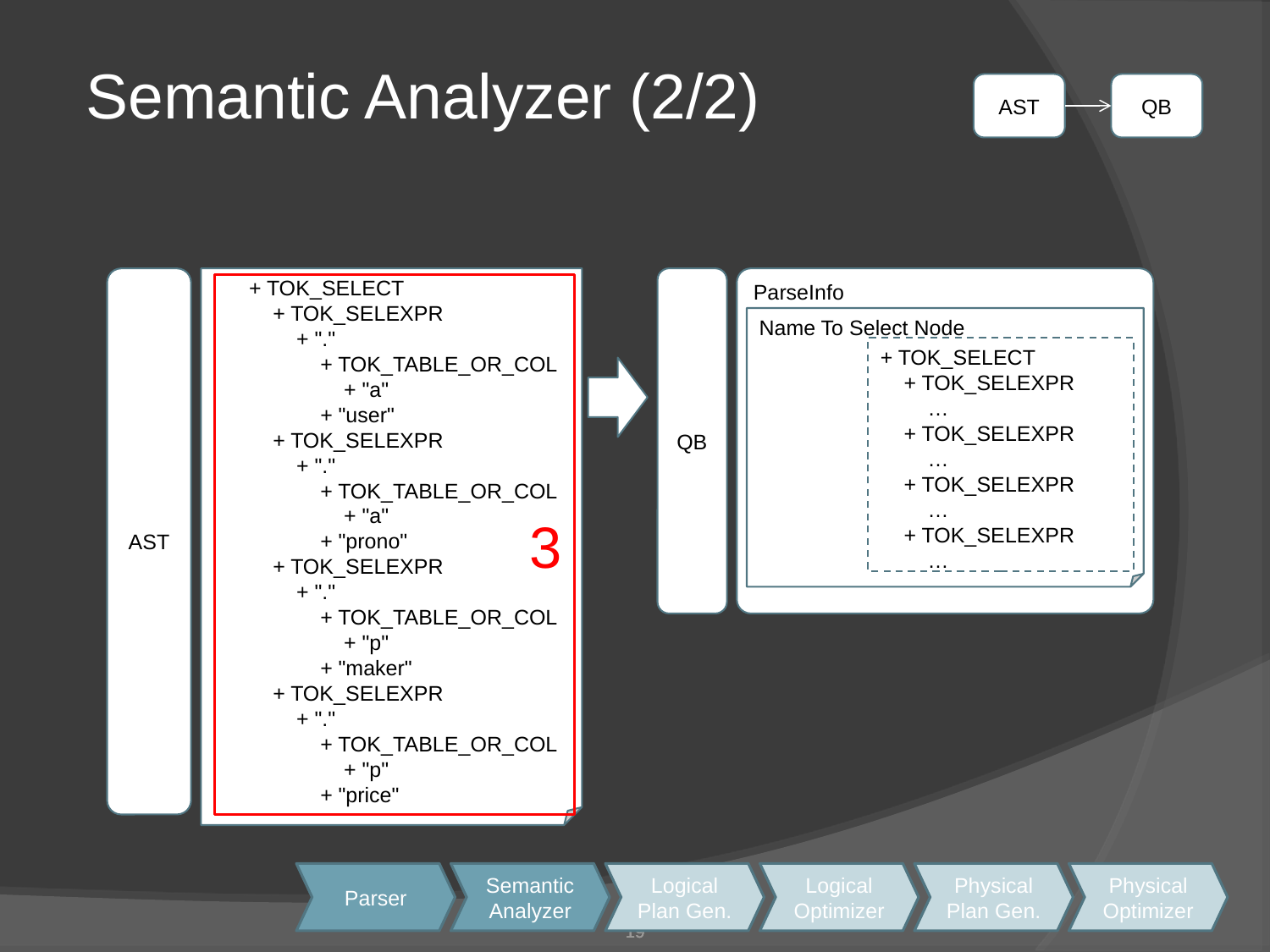

# Semantic Analyzer (2/2)
AST
QB

AST
      + TOK_SELECT
          + TOK_SELEXPR
              + "."
                  + TOK_TABLE_OR_COL
                      + "a"
                  + "user"
          + TOK_SELEXPR
              + "."
                  + TOK_TABLE_OR_COL
                      + "a"
                  + "prono"
          + TOK_SELEXPR
              + "."
                  + TOK_TABLE_OR_COL
                      + "p"
                  + "maker"
          + TOK_SELEXPR
              + "."
                  + TOK_TABLE_OR_COL
                      + "p"
                  + "price"
QB
ParseInfo
3
Name To Select Node

+ TOK_SELECT
    + TOK_SELEXPR
        …
    + TOK_SELEXPR
        …
    + TOK_SELEXPR
        …
    + TOK_SELEXPR
        …

Parser
Semantic
Analyzer
Logical
Plan Gen.
Logical
Optimizer
Physical
Plan Gen.
Physical
Optimizer
19
19
19